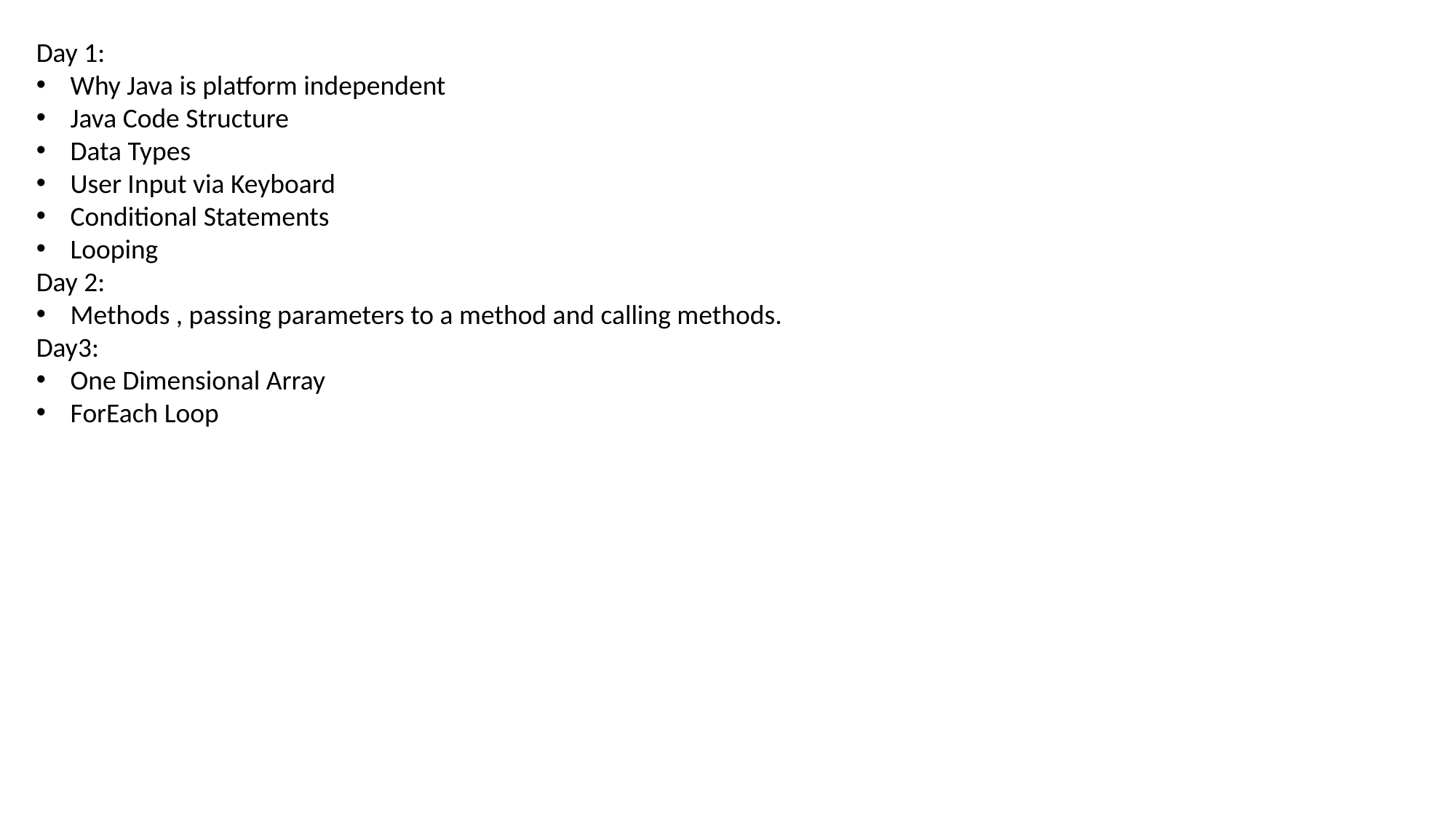

Day 1:
Why Java is platform independent
Java Code Structure
Data Types
User Input via Keyboard
Conditional Statements
Looping
Day 2:
Methods , passing parameters to a method and calling methods.
Day3:
One Dimensional Array
ForEach Loop